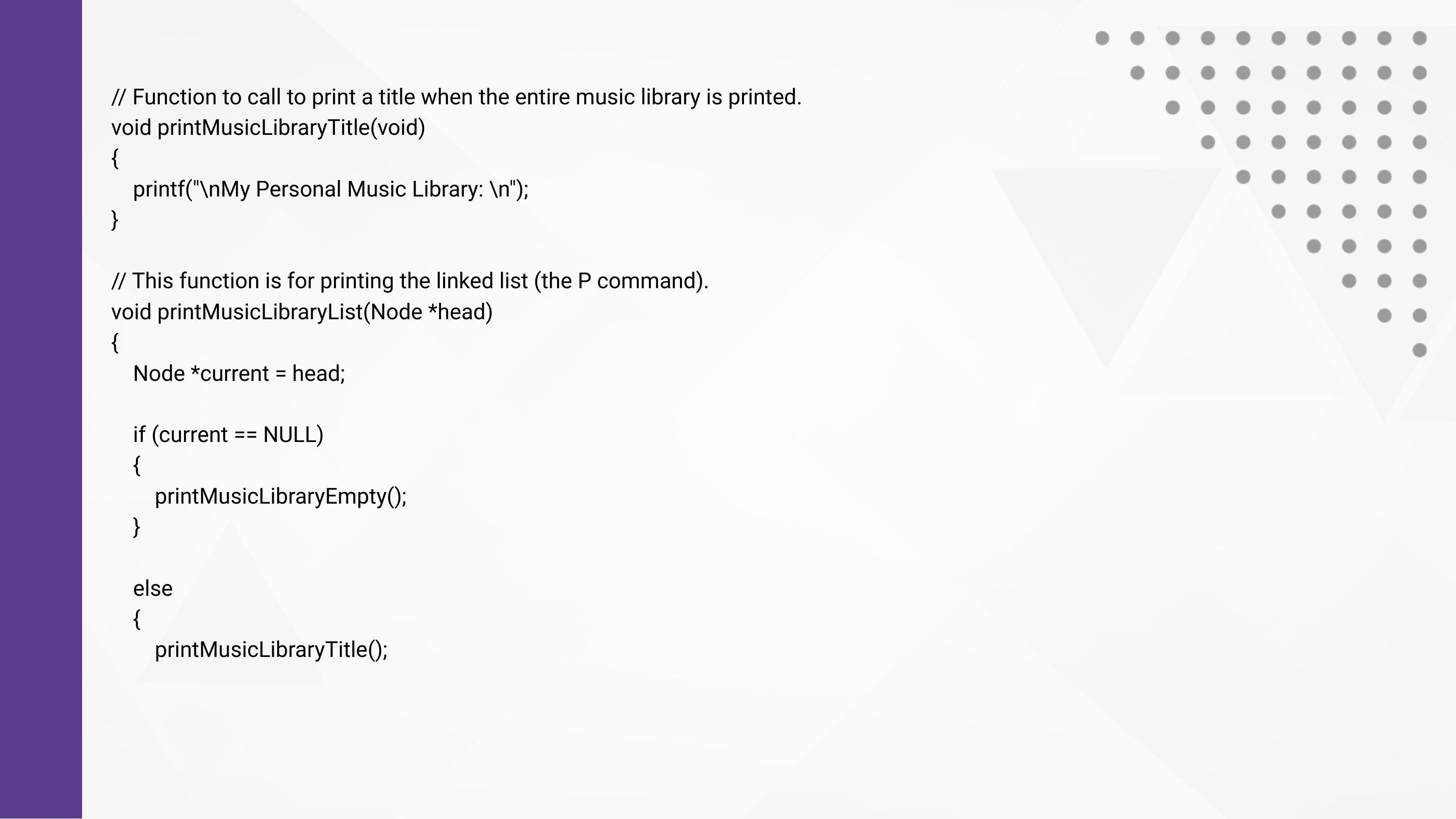

// Function to call to print a title when the entire music library is printed.
void printMusicLibraryTitle(void)
{
    printf("\nMy Personal Music Library: \n");
}

// This function is for printing the linked list (the P command).
void printMusicLibraryList(Node *head)
{
    Node *current = head;

    if (current == NULL)
    {
        printMusicLibraryEmpty();
    }

    else
    {
        printMusicLibraryTitle();